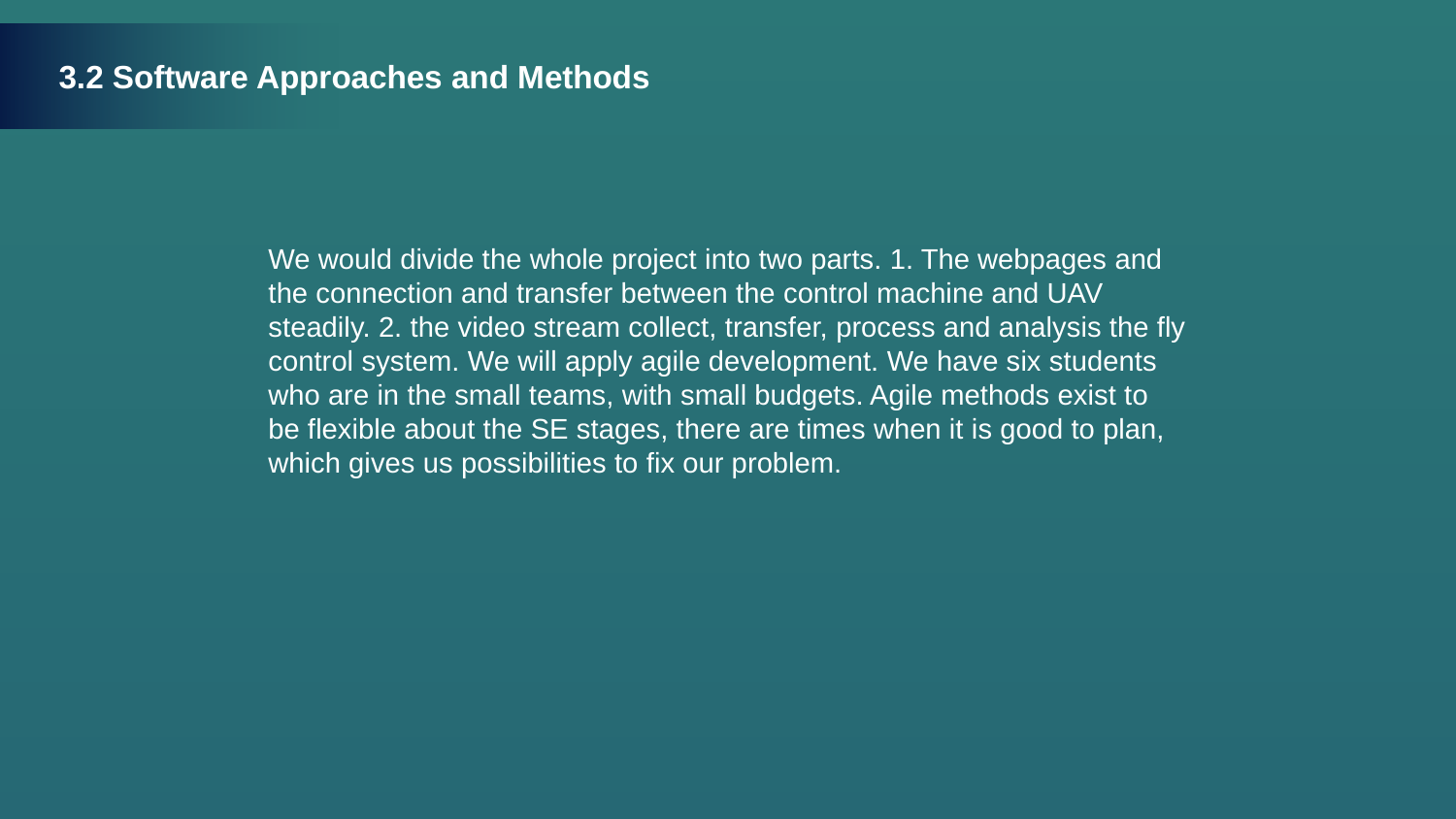

3.2 Software Approaches and Methods

We would divide the whole project into two parts. 1. The webpages and the connection and transfer between the control machine and UAV steadily. 2. the video stream collect, transfer, process and analysis the fly control system. We will apply agile development. We have six students who are in the small teams, with small budgets. Agile methods exist to be flexible about the SE stages, there are times when it is good to plan, which gives us possibilities to fix our problem.